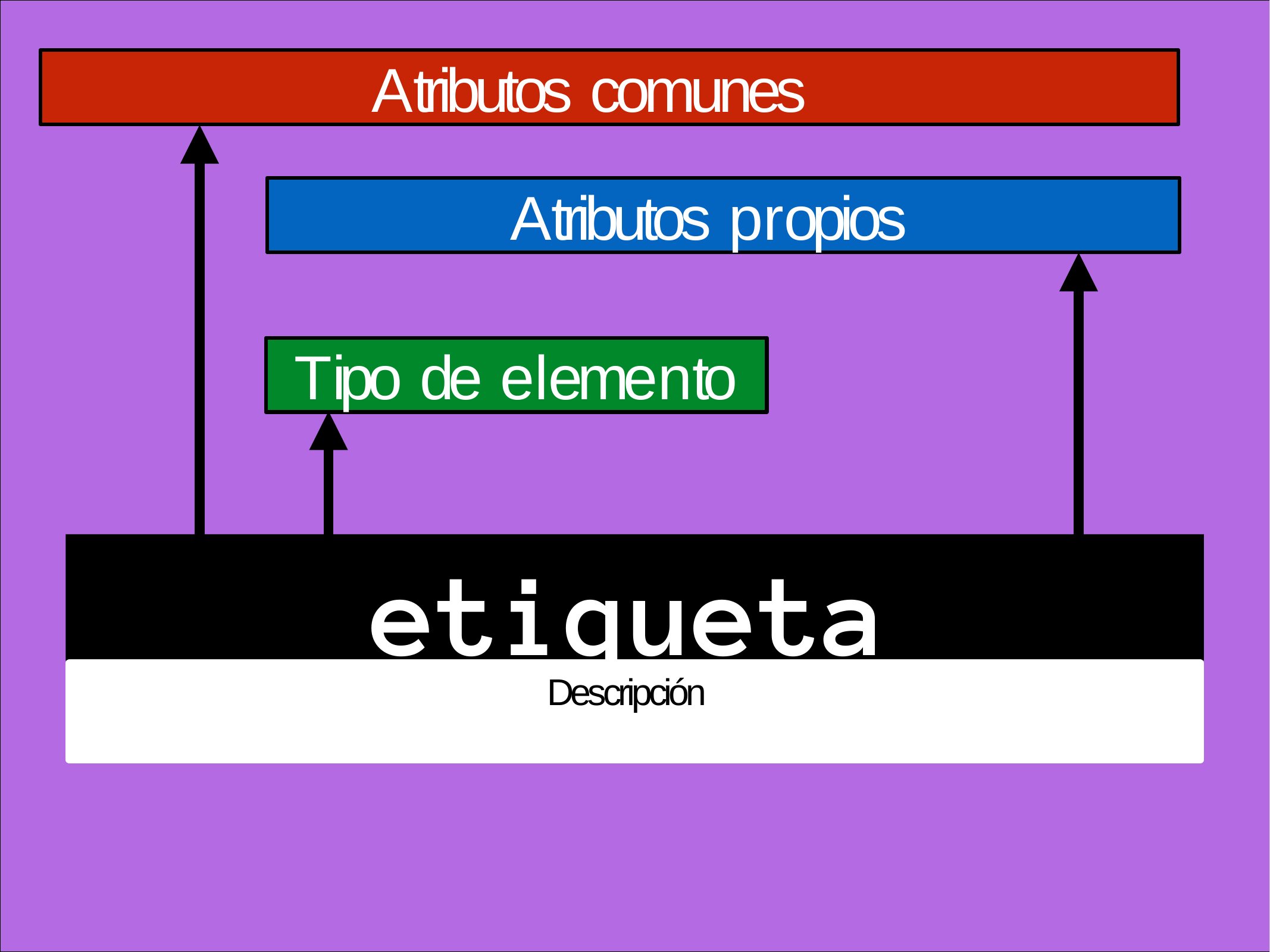

Atributos comunes

Atributos propios

Tipo de elemento

etiqueta

Descripción